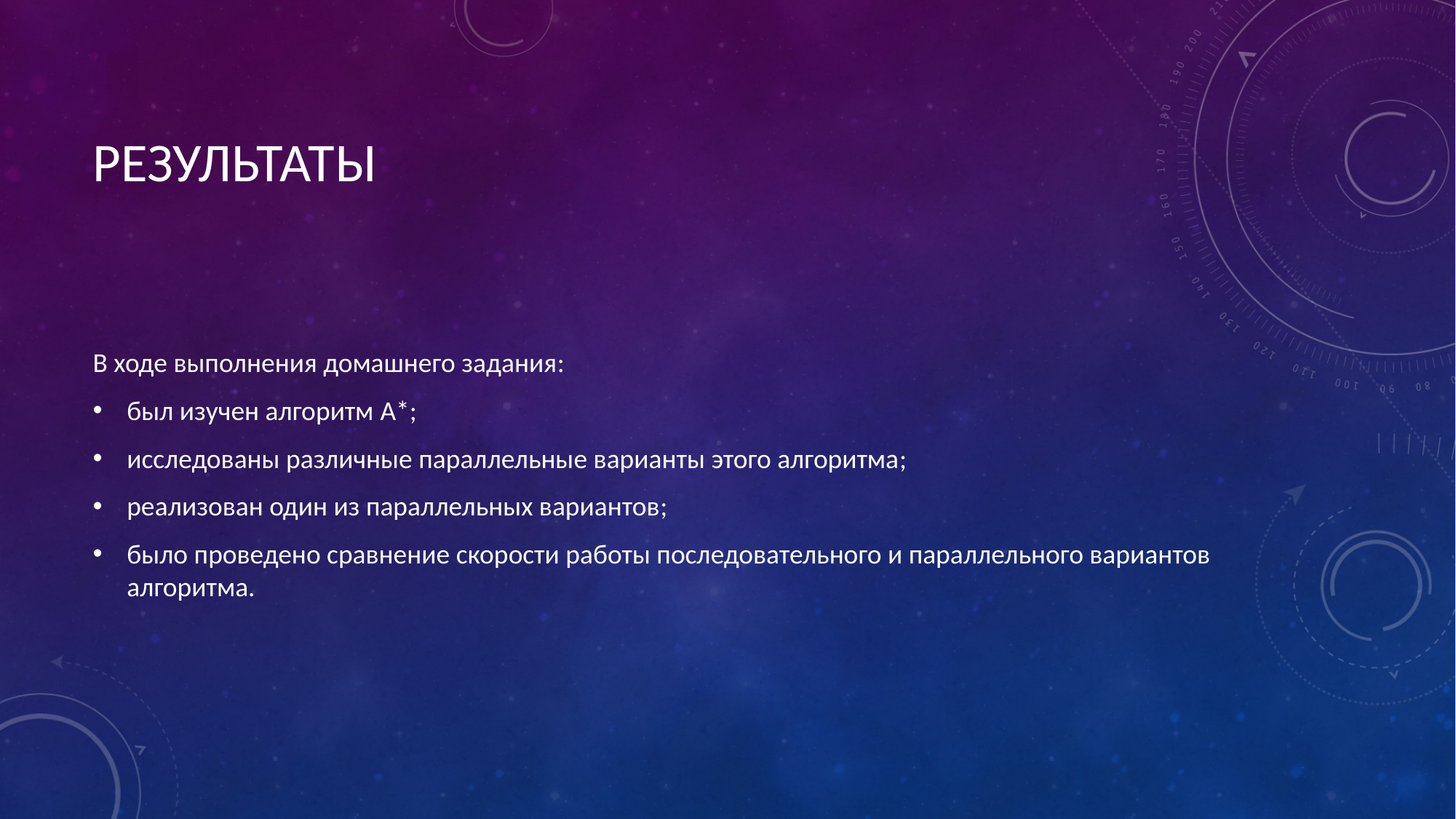

# Результаты
В ходе выполнения домашнего задания:
был изучен алгоритм A*;
исследованы различные параллельные варианты этого алгоритма;
реализован один из параллельных вариантов;
было проведено сравнение скорости работы последовательного и параллельного вариантов алгоритма.